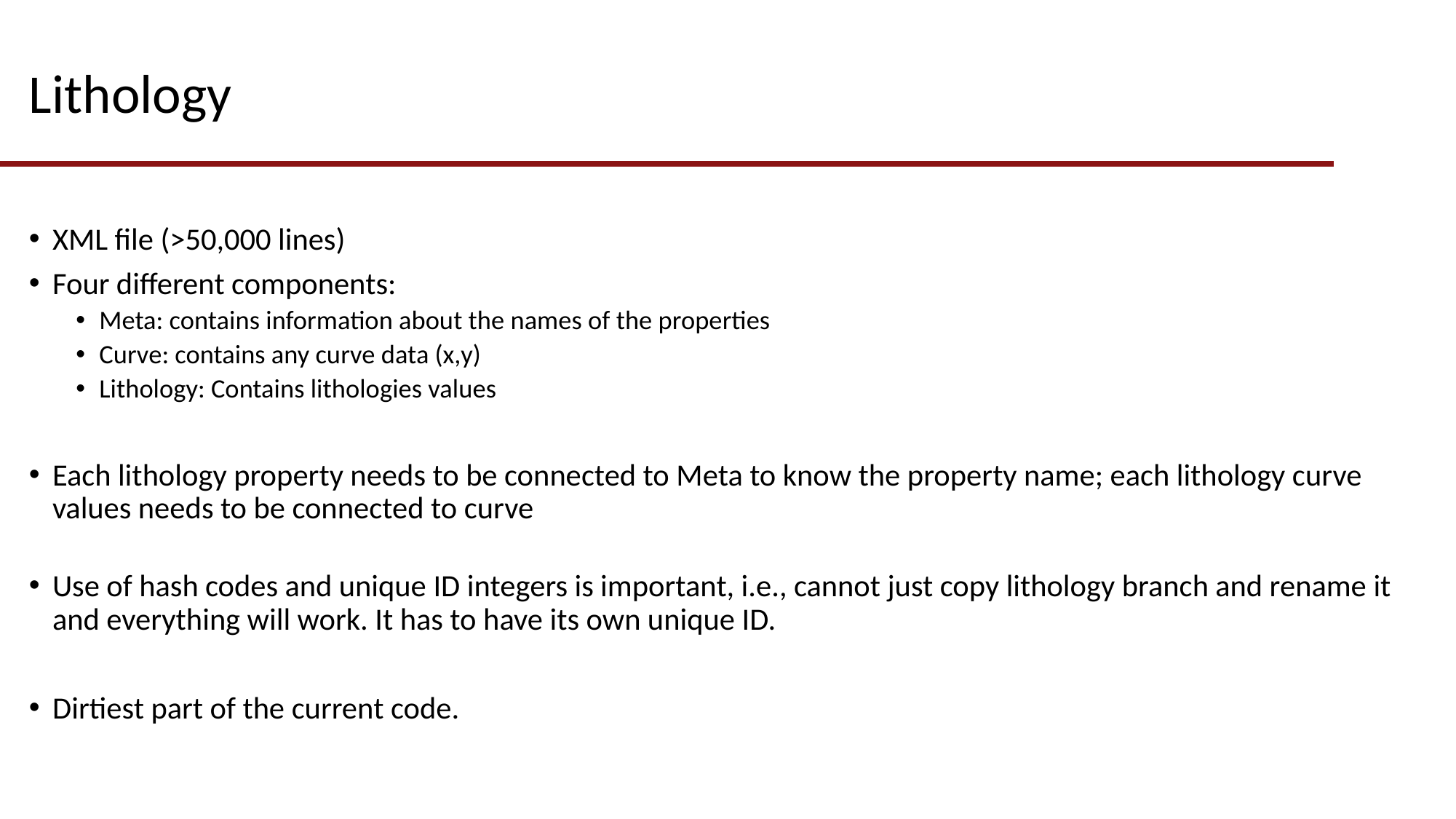

# Lithology
XML file (>50,000 lines)
Four different components:
Meta: contains information about the names of the properties
Curve: contains any curve data (x,y)
Lithology: Contains lithologies values

Each lithology property needs to be connected to Meta to know the property name; each lithology curve values needs to be connected to curve
Use of hash codes and unique ID integers is important, i.e., cannot just copy lithology branch and rename it and everything will work. It has to have its own unique ID.

Dirtiest part of the current code.